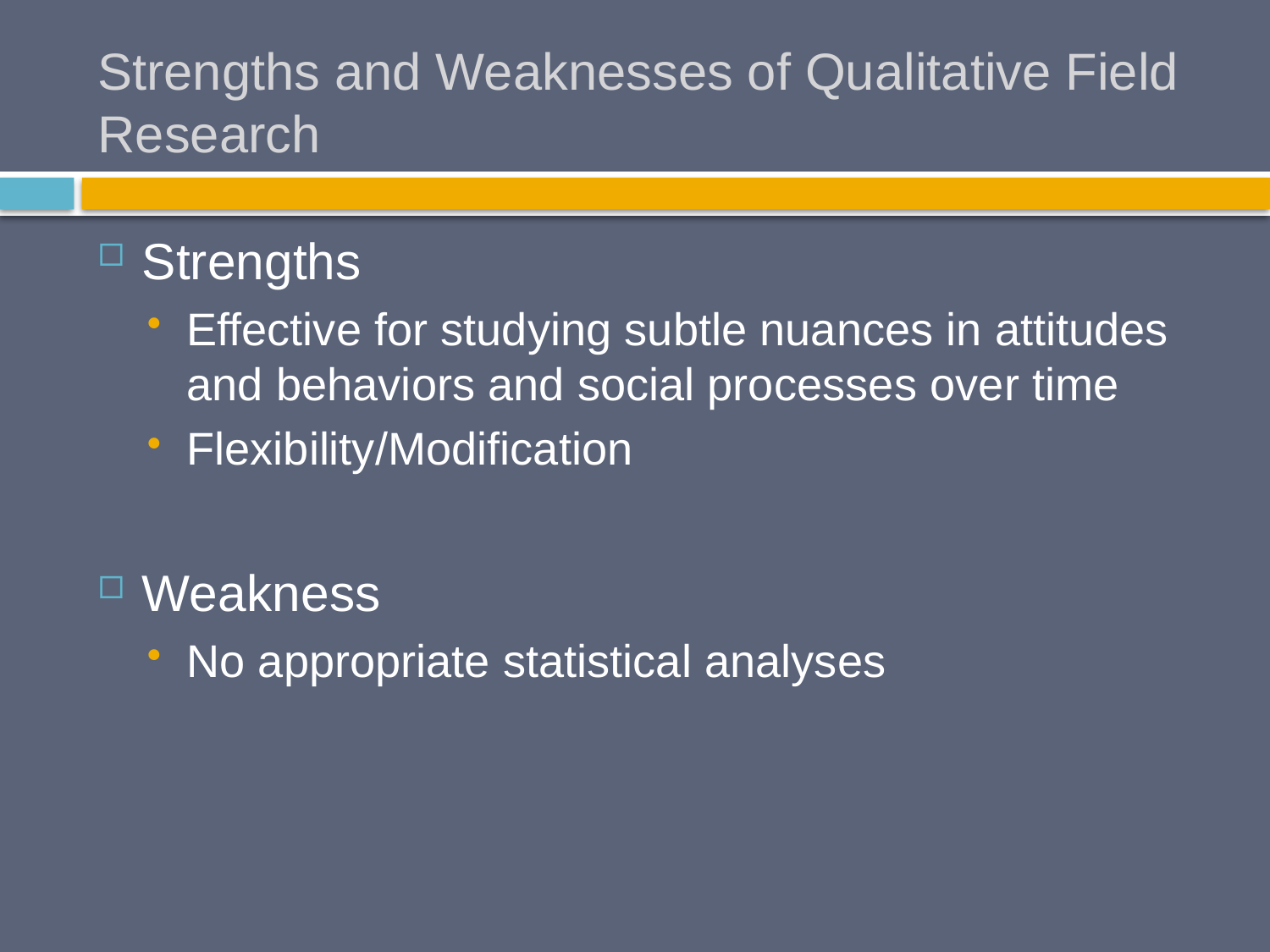

# Strengths and Weaknesses of Qualitative Field Research
Strengths
Effective for studying subtle nuances in attitudes and behaviors and social processes over time
Flexibility/Modification

Weakness
No appropriate statistical analyses